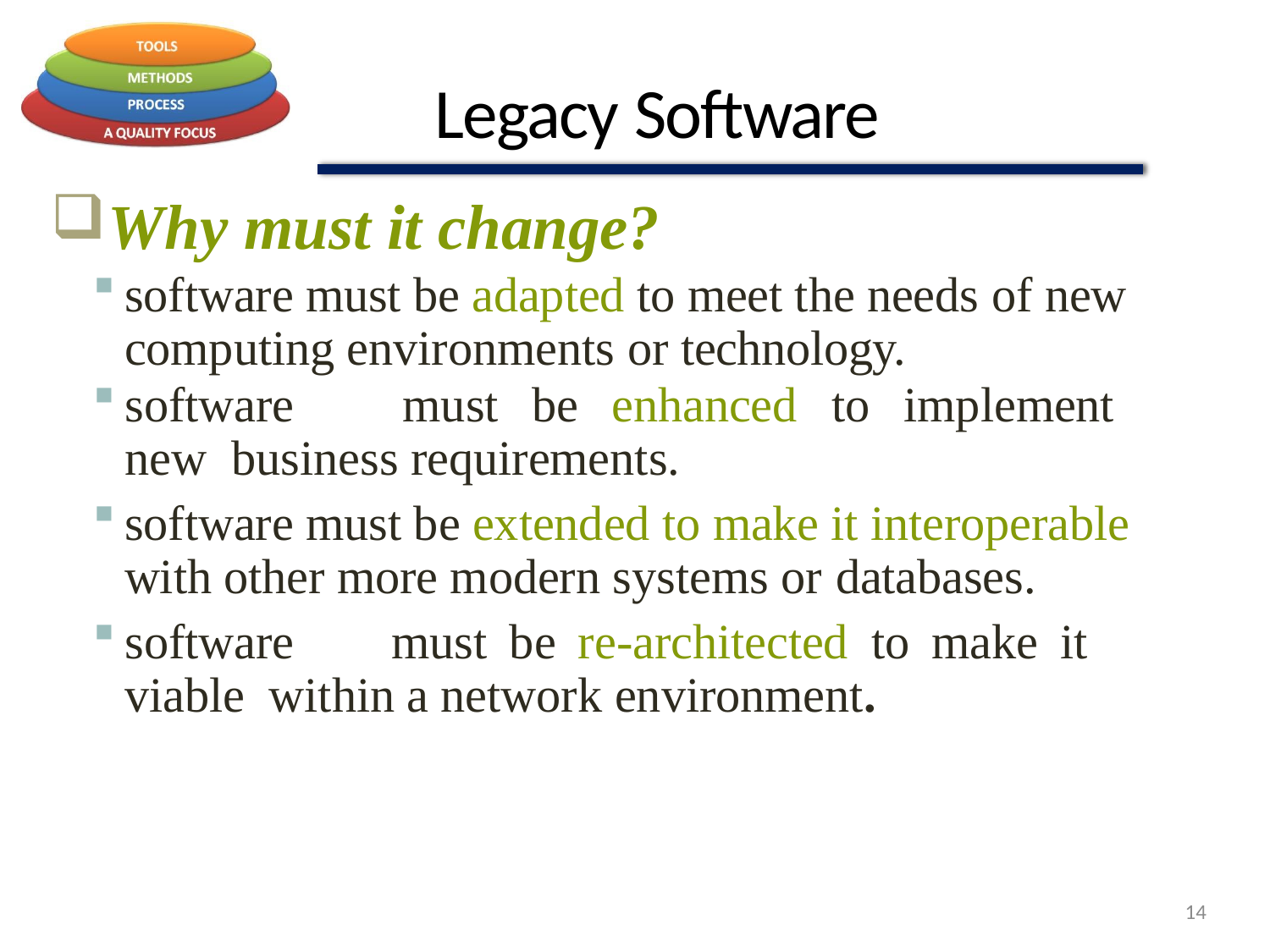

# Legacy Software

Why must it change?
software must be adapted to meet the needs of new  computing environments or technology.
software	must	be	enhanced	to	implement	new  business requirements.
software must be extended to make it interoperable  with other more modern systems or databases.
software	must	be	re-architected	to	make	it	viable  within a network environment.

14